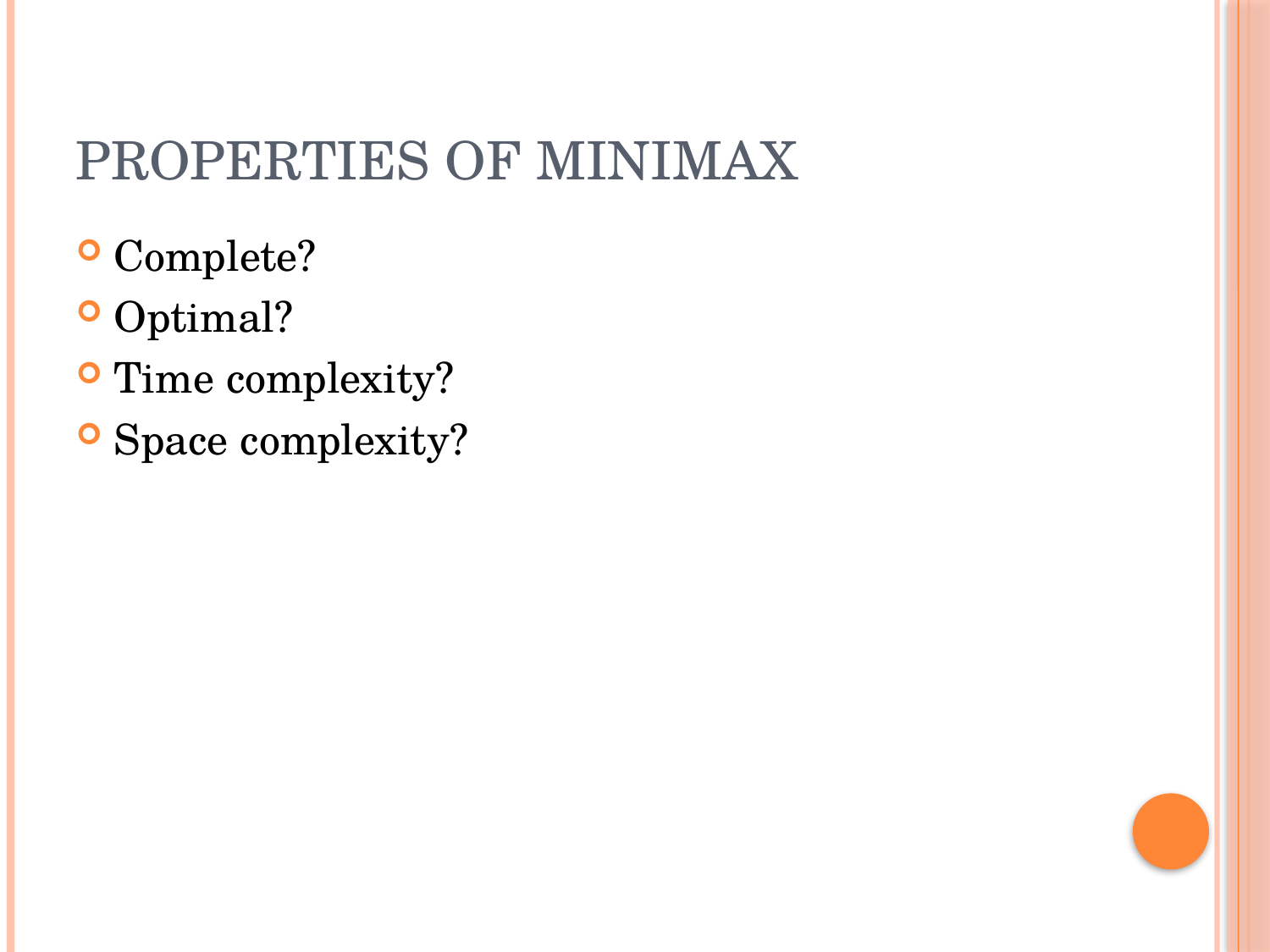

# Properties of Minimax
Complete?
Optimal?
Time complexity?
Space complexity?